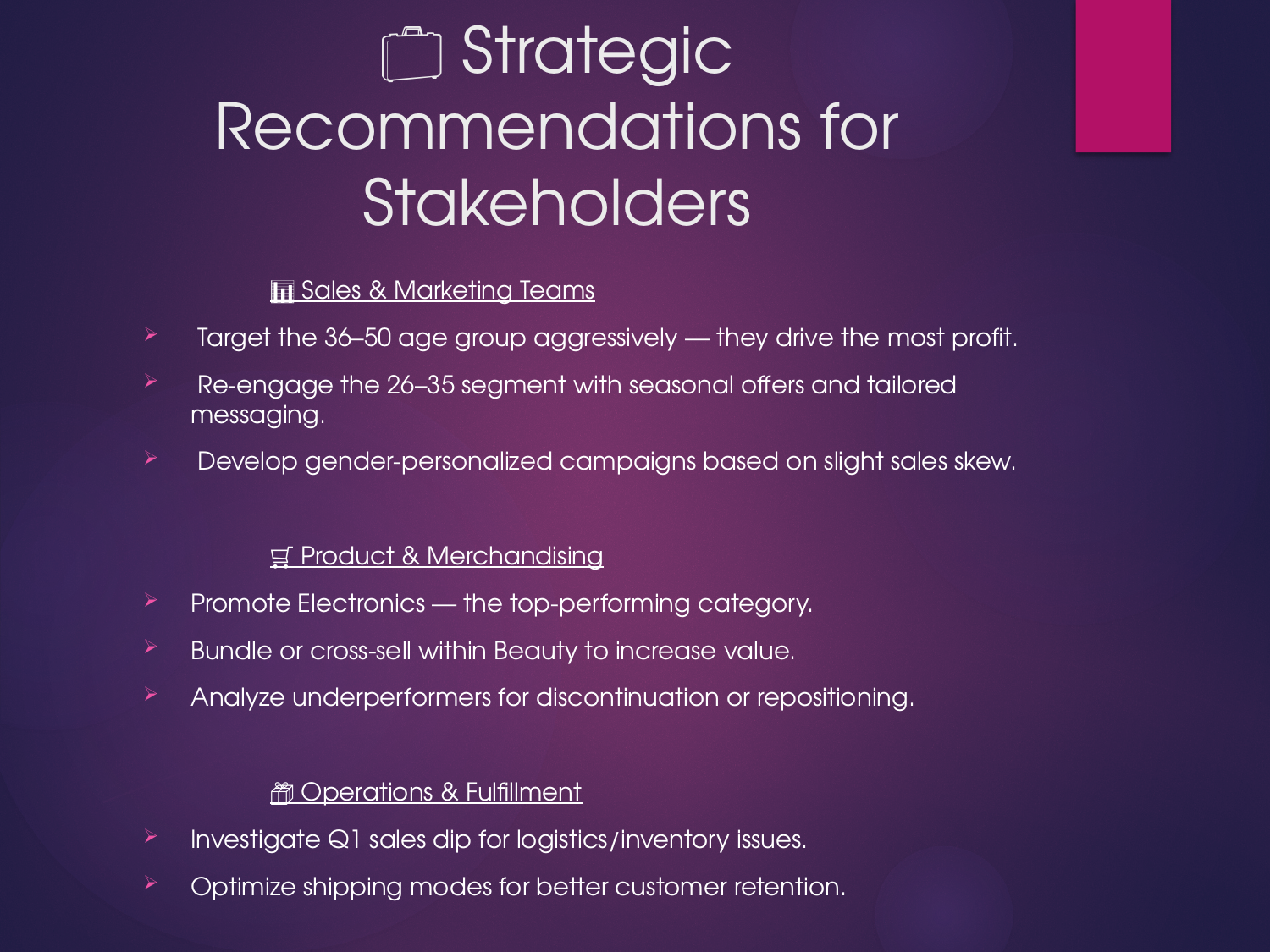

# 💼 Strategic Recommendations for Stakeholders
	📊 Sales & Marketing Teams
 Target the 36–50 age group aggressively — they drive the most profit.
 Re-engage the 26–35 segment with seasonal offers and tailored   messaging.
 Develop gender-personalized campaigns based on slight sales skew.

	🛒 Product & Merchandising
Promote Electronics — the top-performing category.
Bundle or cross-sell within Beauty to increase value.
Analyze underperformers for discontinuation or repositioning.

	📦 Operations & Fulfillment
Investigate Q1 sales dip for logistics/inventory issues.
Optimize shipping modes for better customer retention.